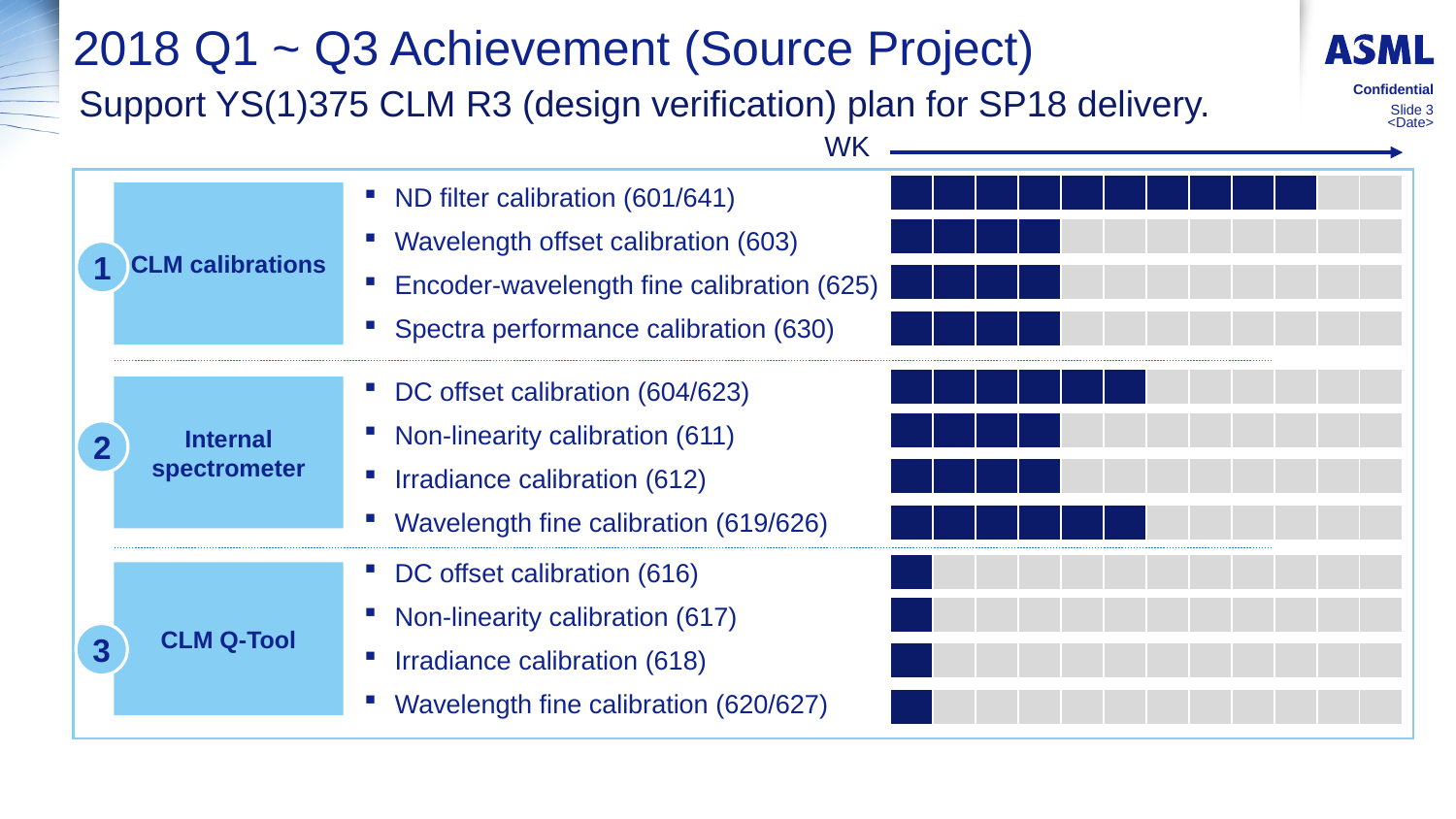

# 2018 Q1 ~ Q3 Achievement (Source Project)
Support YS(1)375 CLM R3 (design verification) plan for SP18 delivery.
Confidential
Slide 3
<Date>
WK

ND filter calibration (601/641)
Wavelength offset calibration (603)
Encoder-wavelength fine calibration (625)
Spectra performance calibration (630)
|  |  |  |  |  |  |  |  |  |  |  |  |
| --- | --- | --- | --- | --- | --- | --- | --- | --- | --- | --- | --- |
CLM calibrations
|  |  |  |  |  |  |  |  |  |  |  |  |
| --- | --- | --- | --- | --- | --- | --- | --- | --- | --- | --- | --- |
1
|  |  |  |  |  |  |  |  |  |  |  |  |
| --- | --- | --- | --- | --- | --- | --- | --- | --- | --- | --- | --- |
|  |  |  |  |  |  |  |  |  |  |  |  |
| --- | --- | --- | --- | --- | --- | --- | --- | --- | --- | --- | --- |
DC offset calibration (604/623)
Non-linearity calibration (611)
Irradiance calibration (612)
Wavelength fine calibration (619/626)
|  |  |  |  |  |  |  |  |  |  |  |  |
| --- | --- | --- | --- | --- | --- | --- | --- | --- | --- | --- | --- |
Internal spectrometer
|  |  |  |  |  |  |  |  |  |  |  |  |
| --- | --- | --- | --- | --- | --- | --- | --- | --- | --- | --- | --- |
2
|  |  |  |  |  |  |  |  |  |  |  |  |
| --- | --- | --- | --- | --- | --- | --- | --- | --- | --- | --- | --- |
|  |  |  |  |  |  |  |  |  |  |  |  |
| --- | --- | --- | --- | --- | --- | --- | --- | --- | --- | --- | --- |
DC offset calibration (616)
Non-linearity calibration (617)
Irradiance calibration (618)
Wavelength fine calibration (620/627)
|  |  |  |  |  |  |  |  |  |  |  |  |
| --- | --- | --- | --- | --- | --- | --- | --- | --- | --- | --- | --- |

CLM Q-Tool

|  |  |  |  |  |  |  |  |  |  |  |  |
| --- | --- | --- | --- | --- | --- | --- | --- | --- | --- | --- | --- |
3
|  |  |  |  |  |  |  |  |  |  |  |  |
| --- | --- | --- | --- | --- | --- | --- | --- | --- | --- | --- | --- |
|  |  |  |  |  |  |  |  |  |  |  |  |
| --- | --- | --- | --- | --- | --- | --- | --- | --- | --- | --- | --- |